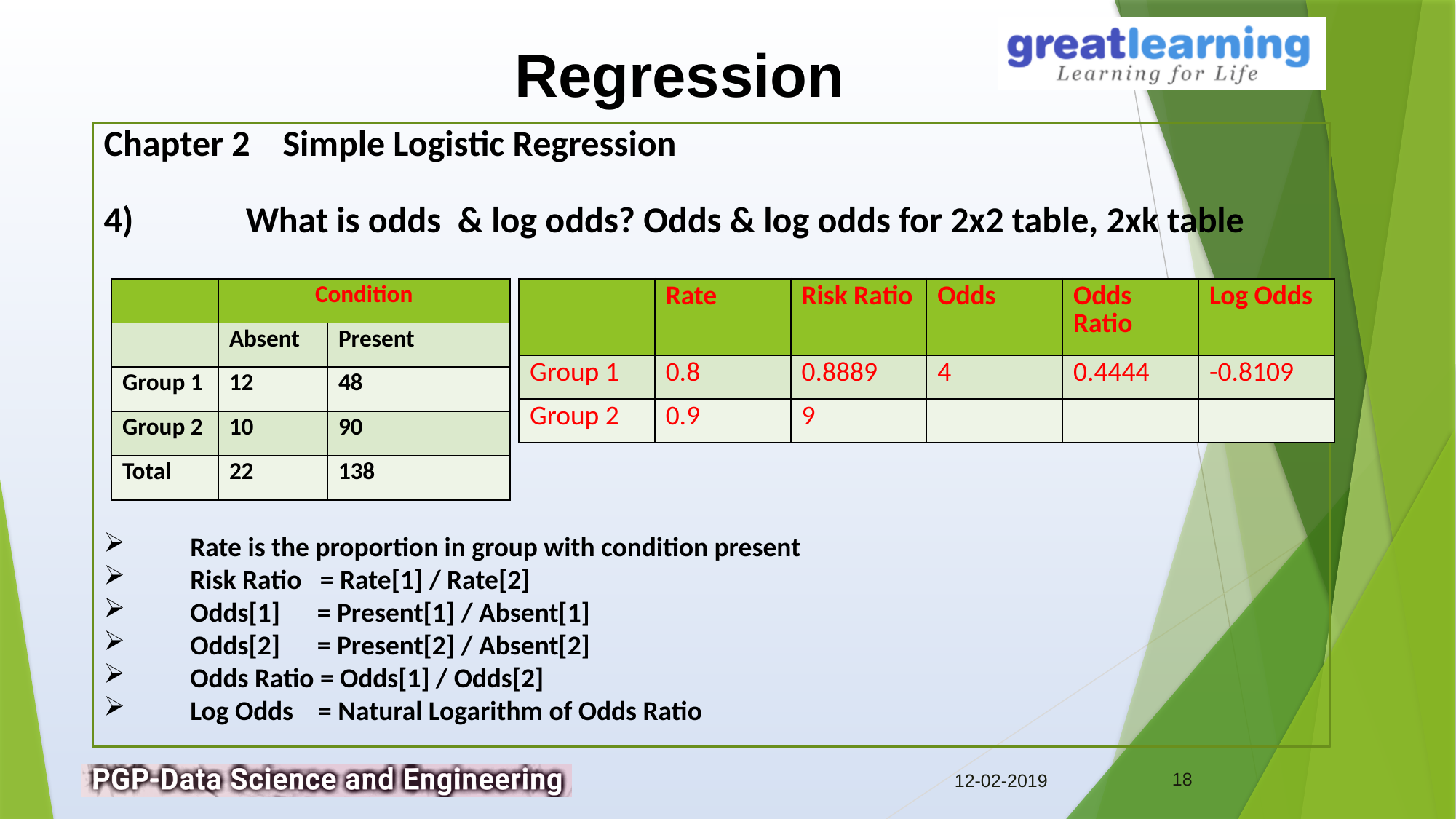

Chapter 2    Simple Logistic Regression

4)	    What is odds  & log odds? Odds & log odds for 2x2 table, 2xk table

|  | Condition |  |
| --- | --- | --- |
|  | Absent | Present |
| Group 1 | 12 | 48 |
| Group 2 | 10 | 90 |
| Total | 22 | 138 |
|  | Rate | Risk Ratio | Odds | Odds Ratio | Log Odds |
| --- | --- | --- | --- | --- | --- |
| Group 1 | 0.8 | 0.8889 | 4 | 0.4444 | -0.8109 |
| Group 2 | 0.9 | 9 |  |  |  |
Rate is the proportion in group with condition present
Risk Ratio   = Rate[1] / Rate[2]
Odds[1]      = Present[1] / Absent[1]
Odds[2]      = Present[2] / Absent[2]
Odds Ratio = Odds[1] / Odds[2]
Log Odds    = Natural Logarithm of Odds Ratio
18
12-02-2019